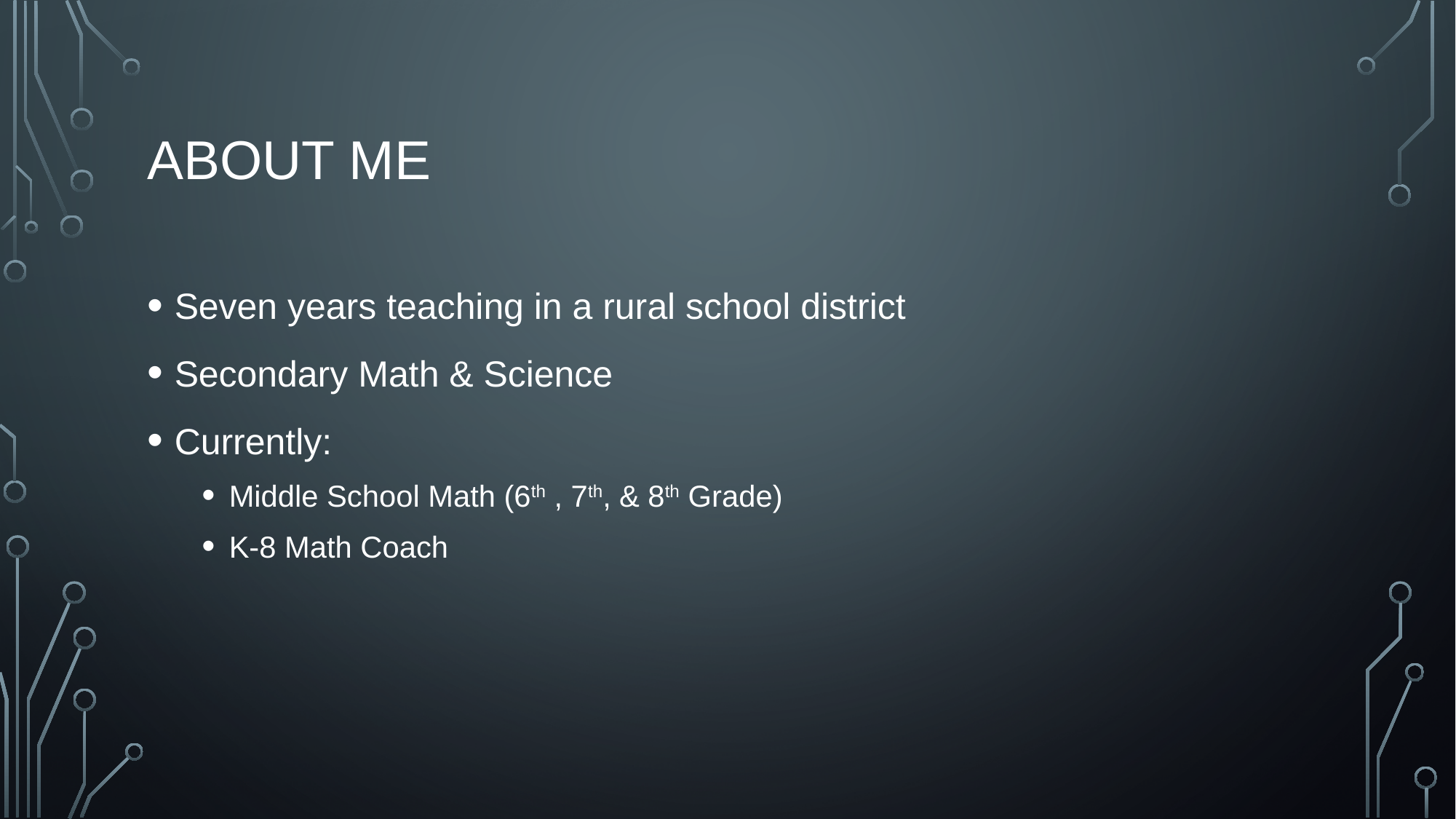

# About Me
Seven years teaching in a rural school district
Secondary Math & Science
Currently:
Middle School Math (6th , 7th, & 8th Grade)
K-8 Math Coach